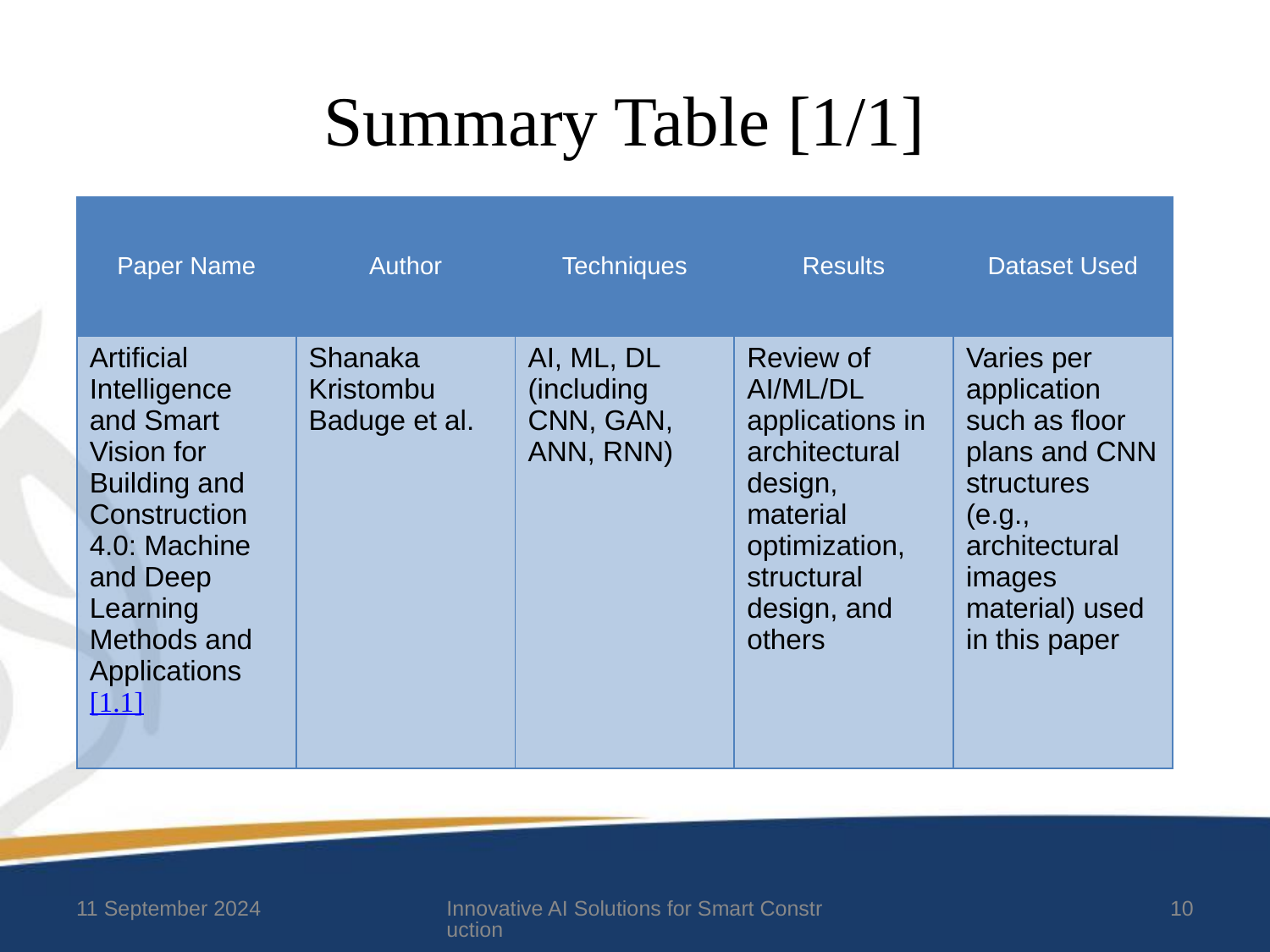

# Summary Table [1/1]
| Paper Name | Author | Techniques | Results | Dataset Used |
| --- | --- | --- | --- | --- |
| Artificial Intelligence and Smart Vision for Building and Construction 4.0: Machine and Deep Learning Methods and Applications [1.1] | Shanaka Kristombu Baduge et al. | AI, ML, DL (including CNN, GAN, ANN, RNN) | Review of AI/ML/DL applications in architectural design, material optimization, structural design, and others | Varies per application such as floor plans and CNN structures (e.g., architectural images material) used in this paper |
11 September 2024
Innovative AI Solutions for Smart Construction
10